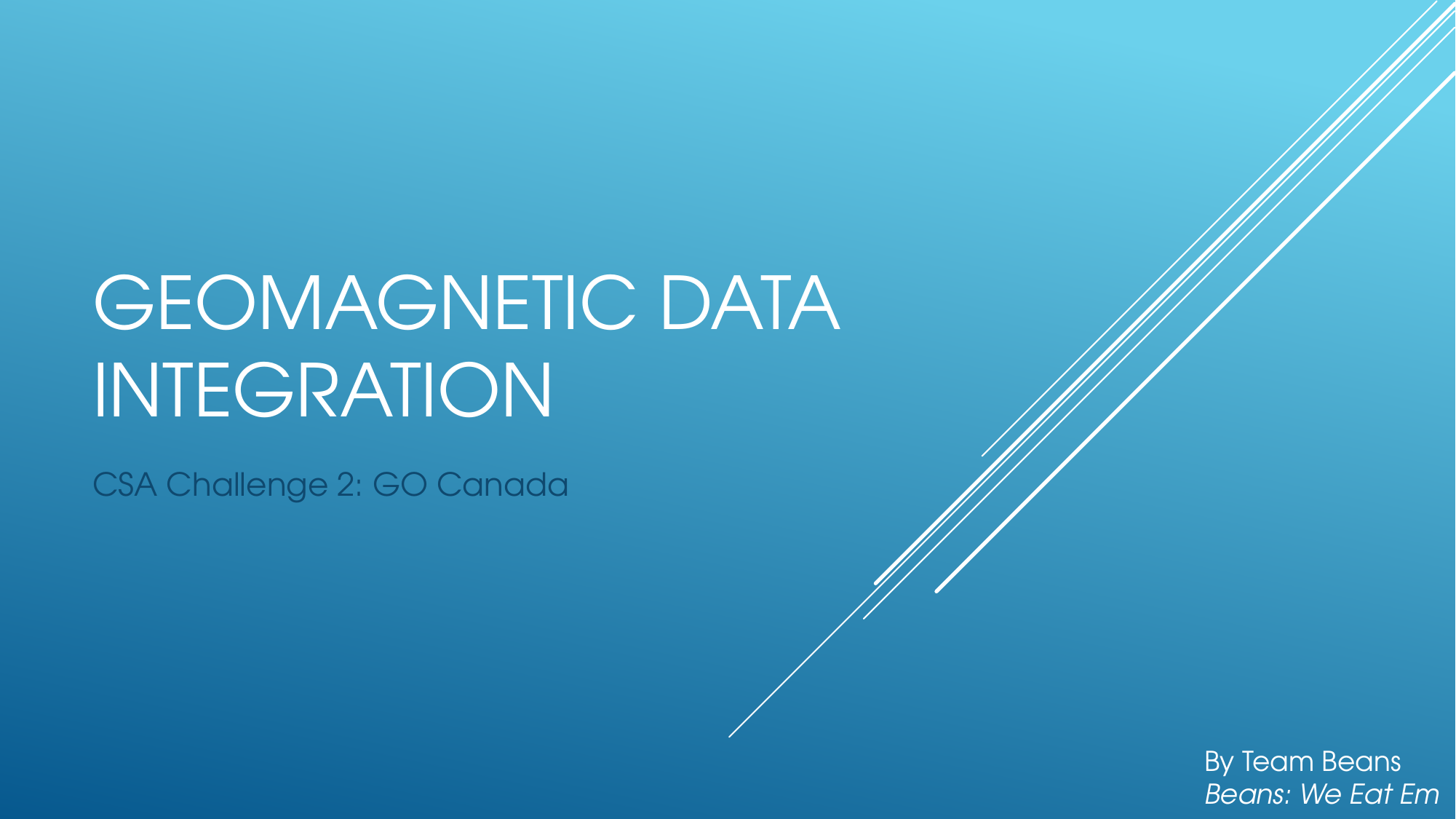

# Geomagnetic data integration
CSA Challenge 2: GO Canada

By Team Beans
Beans: We Eat Em